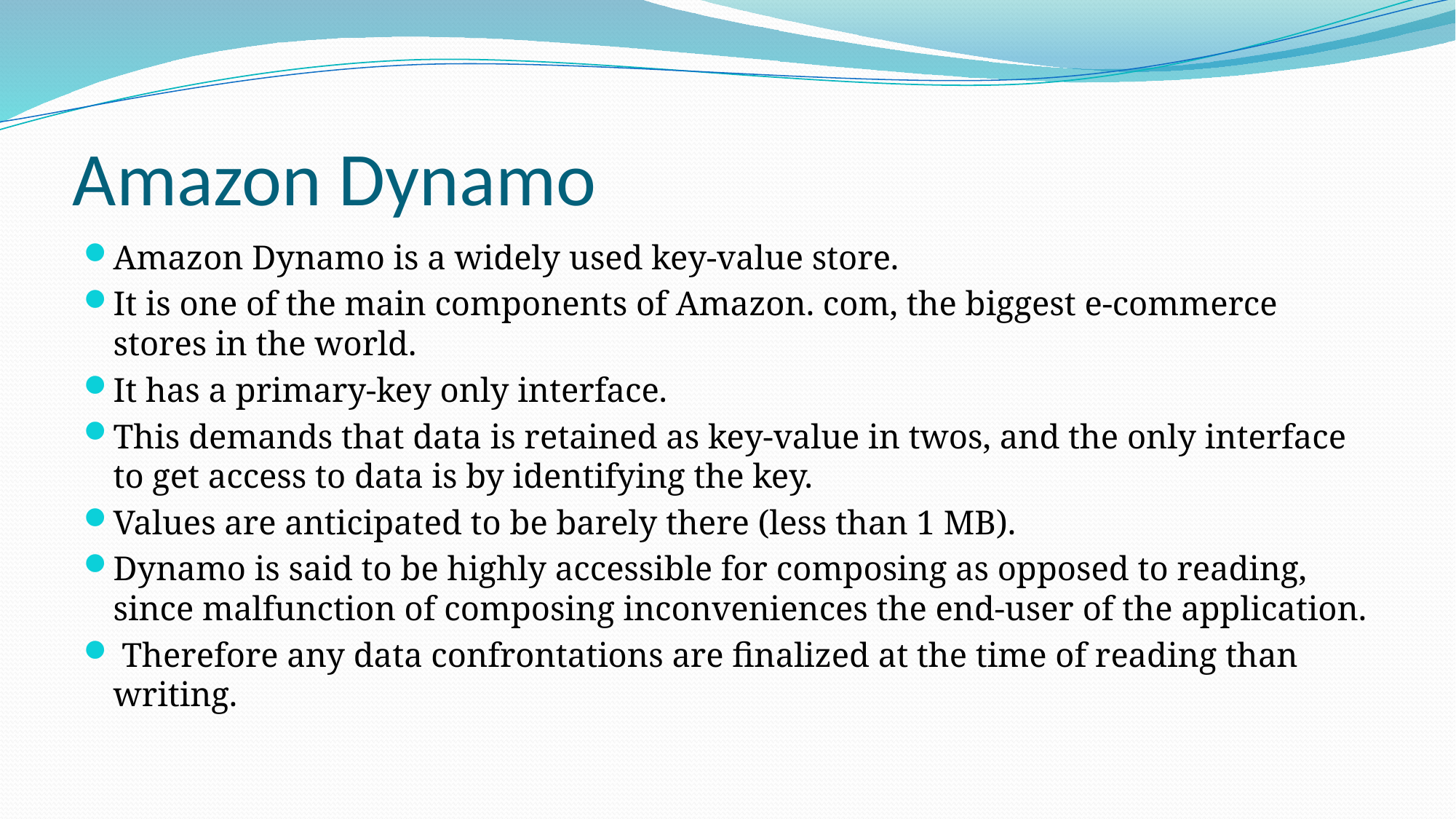

# Amazon Dynamo
Amazon Dynamo is a widely used key-value store.
It is one of the main components of Amazon. com, the biggest e-commerce stores in the world.
It has a primary-key only interface.
This demands that data is retained as key-value in twos, and the only interface to get access to data is by identifying the key.
Values are anticipated to be barely there (less than 1 MB).
Dynamo is said to be highly accessible for composing as opposed to reading, since malfunction of composing inconveniences the end-user of the application.
 Therefore any data confrontations are finalized at the time of reading than writing.